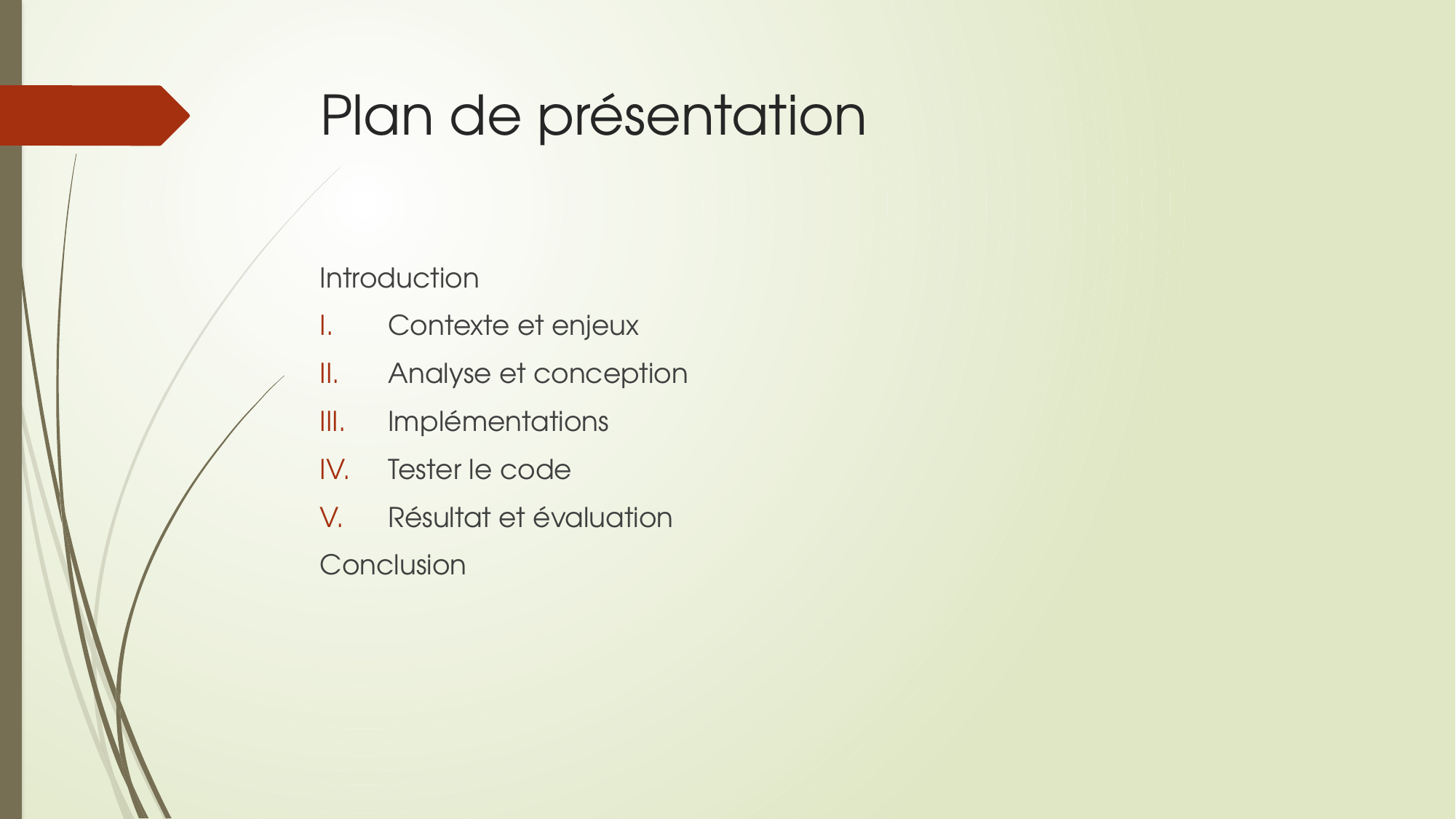

# Plan de présentation
Introduction
Contexte et enjeux
Analyse et conception
Implémentations
Tester le code
Résultat et évaluation
Conclusion